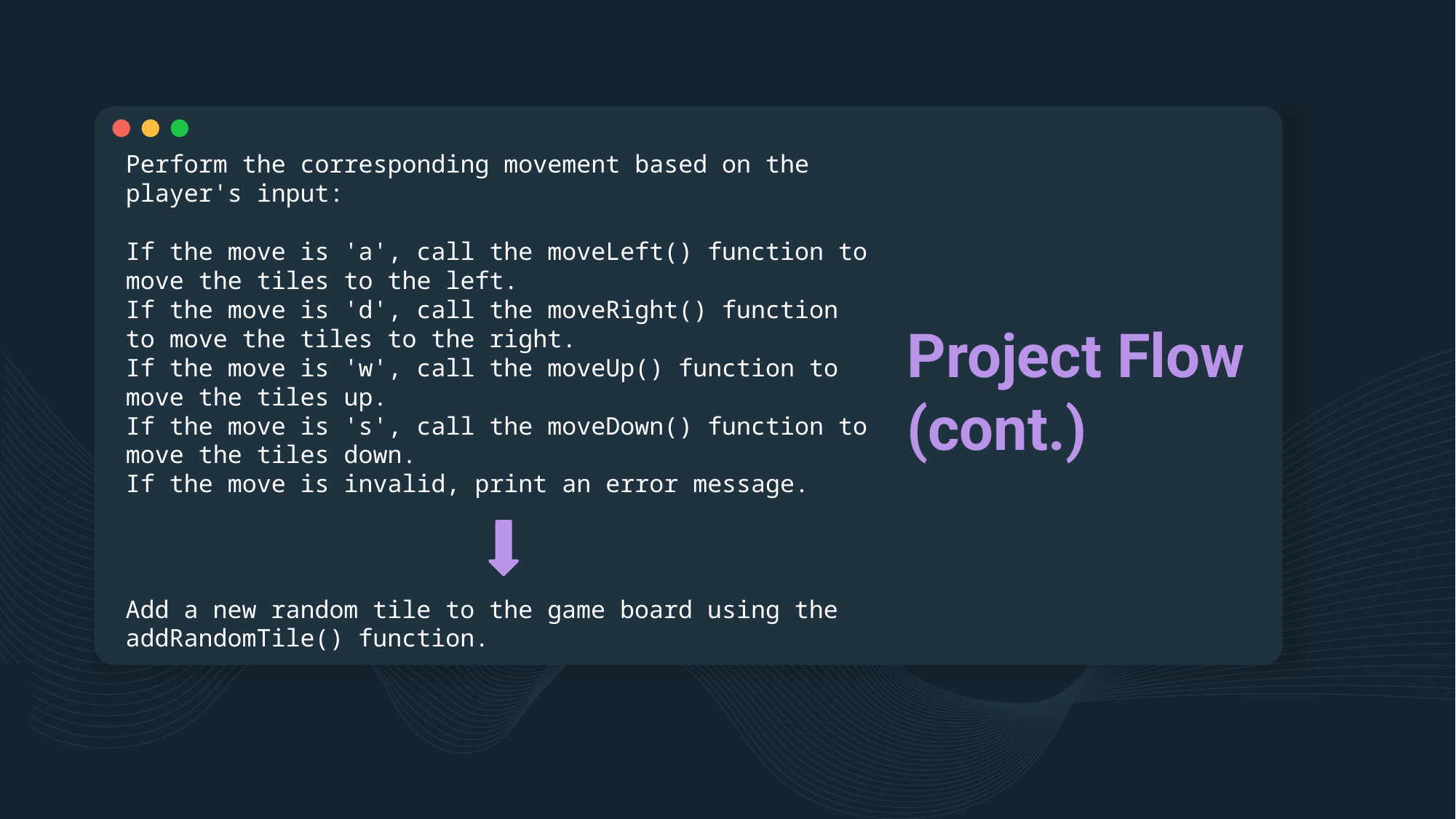

Perform the corresponding movement based on the player's input:

If the move is 'a', call the moveLeft() function to move the tiles to the left.
If the move is 'd', call the moveRight() function to move the tiles to the right.
If the move is 'w', call the moveUp() function to move the tiles up.
If the move is 's', call the moveDown() function to move the tiles down.
If the move is invalid, print an error message.
# Project Flow (cont.)

Add a new random tile to the game board using the addRandomTile() function.